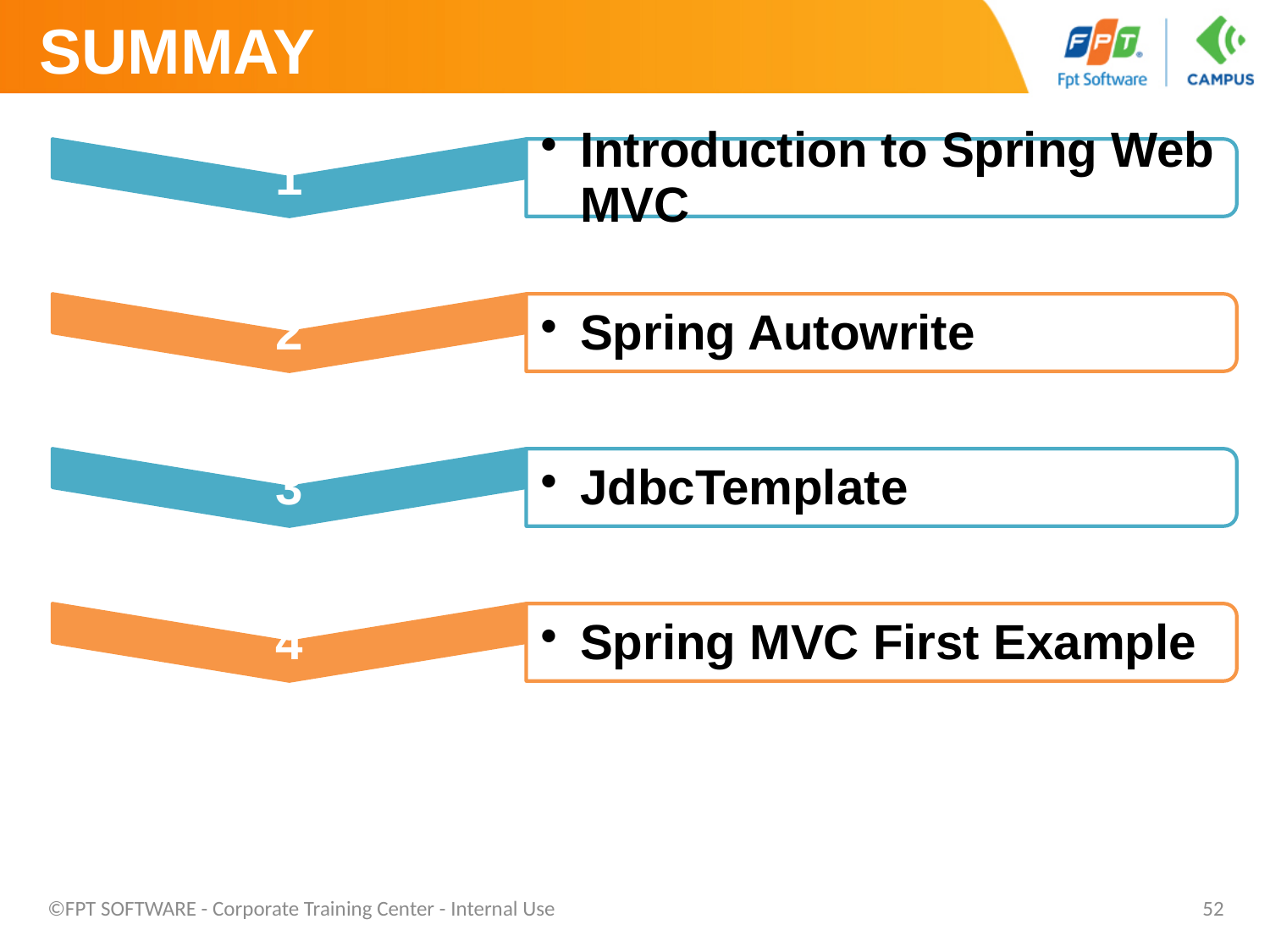

# SUMMAY
1
Introduction to Spring Web MVC
2
Spring Autowrite
3
JdbcTemplate
Spring MVC First Example
4
©FPT SOFTWARE - Corporate Training Center - Internal Use
52